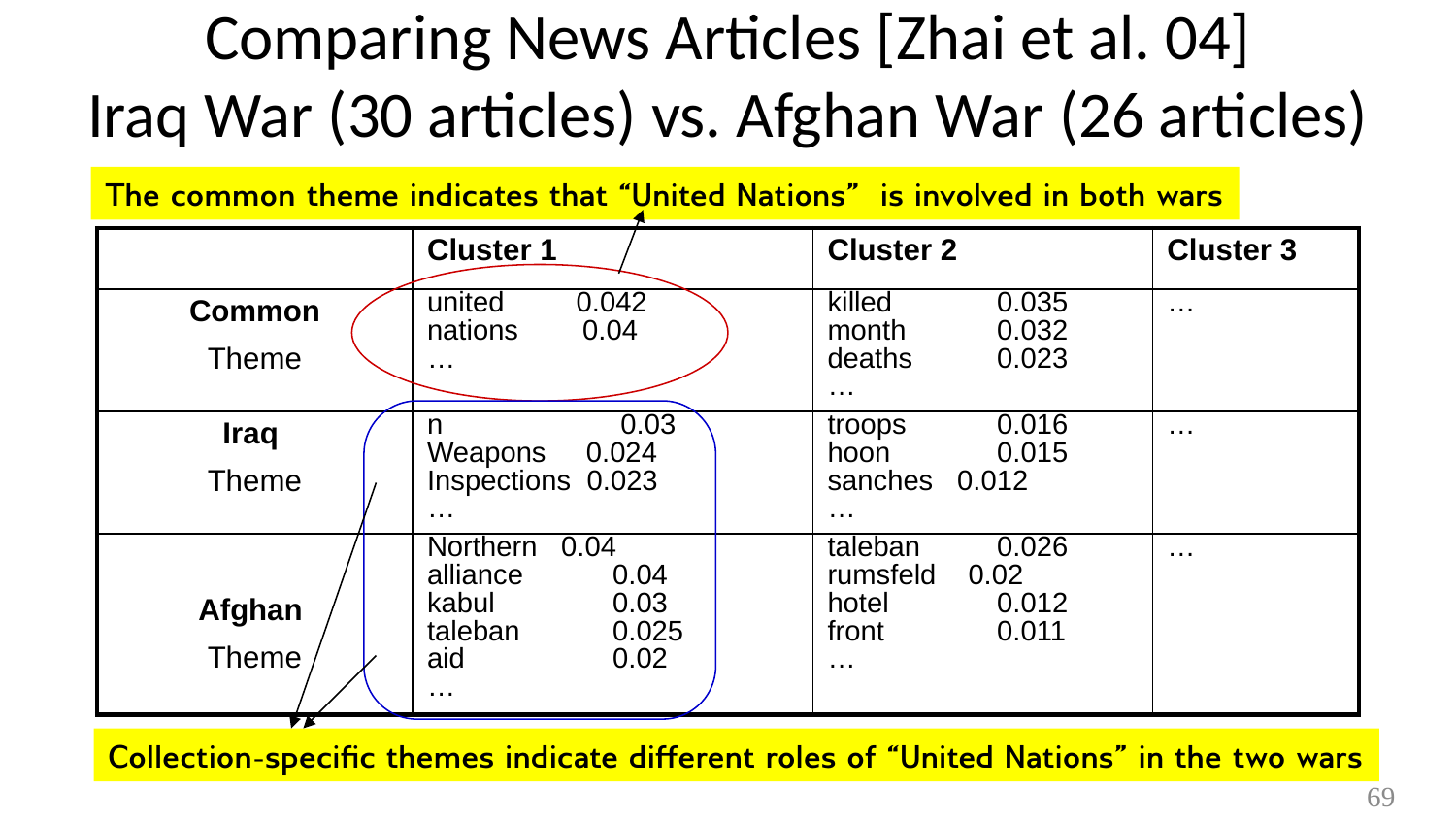

# Comparing News Articles [Zhai et al. 04] Iraq War (30 articles) vs. Afghan War (26 articles)
The common theme indicates that “United Nations”  is involved in both wars

|  | Cluster 1 | Cluster 2 | Cluster 3 |
| --- | --- | --- | --- |
| Common Theme | united 0.042 nations 0.04 … | killed 0.035 month 0.032 deaths 0.023 … | … |
| Iraq Theme | n 0.03 Weapons 0.024 Inspections 0.023 … | troops 0.016 hoon 0.015 sanches 0.012 … | … |
| Afghan Theme | Northern 0.04 alliance 0.04 kabul 0.03 taleban 0.025 aid 0.02 … | taleban 0.026 rumsfeld 0.02 hotel 0.012 front 0.011 … | … |

Collection-specific themes indicate different roles of “United Nations” in the two wars
69